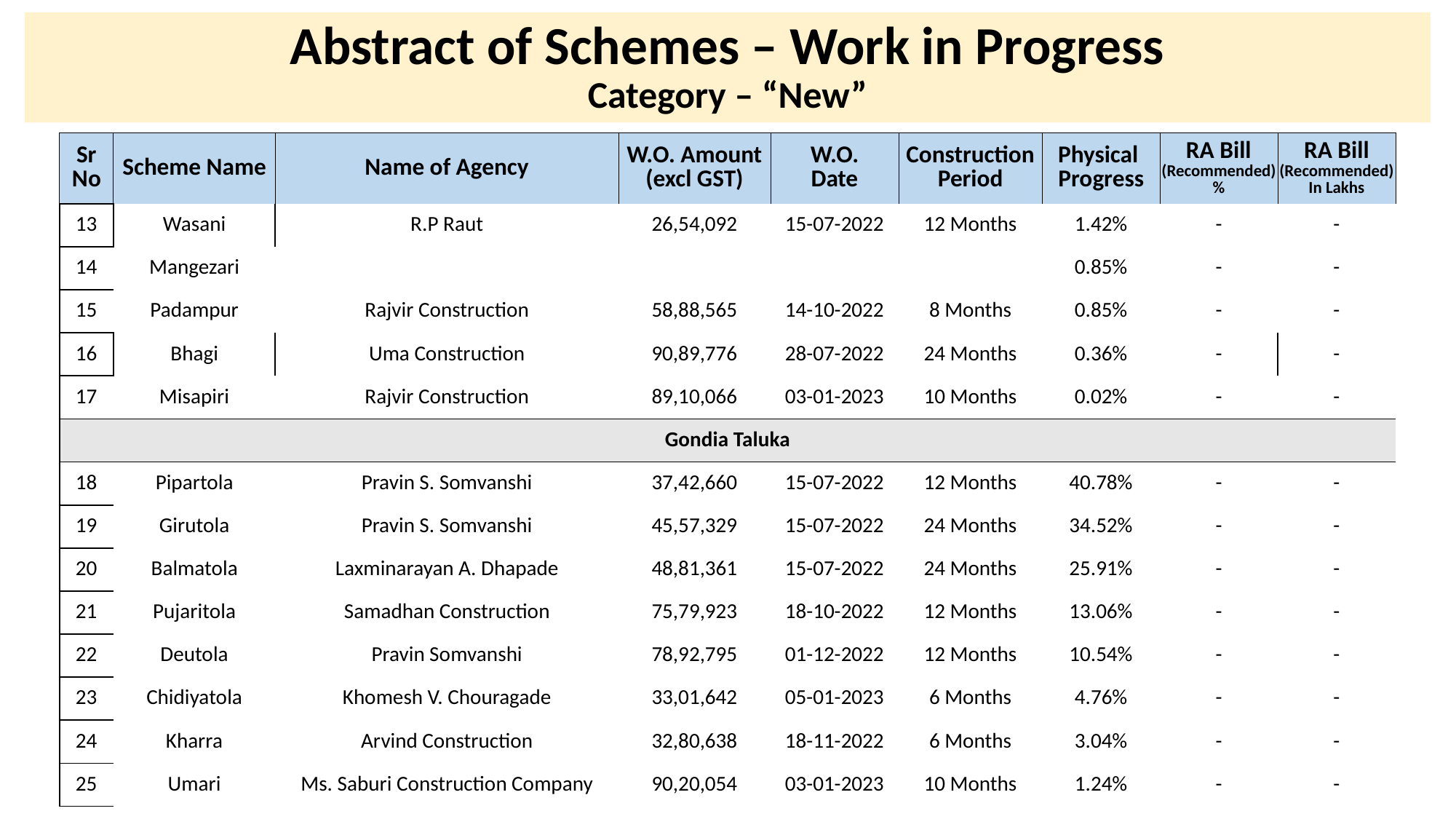

# Abstract of Schemes – Work in Progress Category – “New”
| Sr No | Scheme Name | Name of Agency | W.O. Amount (excl GST) | W.O. Date | Construction Period | Physical Progress | RA Bill (Recommended) % | RA Bill (Recommended) In Lakhs |
| --- | --- | --- | --- | --- | --- | --- | --- | --- |
| 13 | Wasani | R.P Raut | 26,54,092 | 15-07-2022 | 12 Months | 1.42% | - | - |
| --- | --- | --- | --- | --- | --- | --- | --- | --- |
| 14 | Mangezari |  |  |  |  | 0.85% | - | - |
| 15 | Padampur | Rajvir Construction | 58,88,565 | 14-10-2022 | 8 Months | 0.85% | - | - |
| 16 | Bhagi | Uma Construction | 90,89,776 | 28-07-2022 | 24 Months | 0.36% | - | - |
| 17 | Misapiri | Rajvir Construction | 89,10,066 | 03-01-2023 | 10 Months | 0.02% | - | - |
| Gondia Taluka | Gondia Taluka |  |  |  |  |  |  |  |
| 18 | Pipartola | Pravin S. Somvanshi | 37,42,660 | 15-07-2022 | 12 Months | 40.78% | - | - |
| 19 | Girutola | Pravin S. Somvanshi | 45,57,329 | 15-07-2022 | 24 Months | 34.52% | - | - |
| 20 | Balmatola | Laxminarayan A. Dhapade | 48,81,361 | 15-07-2022 | 24 Months | 25.91% | - | - |
| 21 | Pujaritola | Samadhan Construction | 75,79,923 | 18-10-2022 | 12 Months | 13.06% | - | - |
| 22 | Deutola | Pravin Somvanshi | 78,92,795 | 01-12-2022 | 12 Months | 10.54% | - | - |
| 23 | Chidiyatola | Khomesh V. Chouragade | 33,01,642 | 05-01-2023 | 6 Months | 4.76% | - | - |
| 24 | Kharra | Arvind Construction | 32,80,638 | 18-11-2022 | 6 Months | 3.04% | - | - |
| 25 | Umari | Ms. Saburi Construction Company | 90,20,054 | 03-01-2023 | 10 Months | 1.24% | - | - |